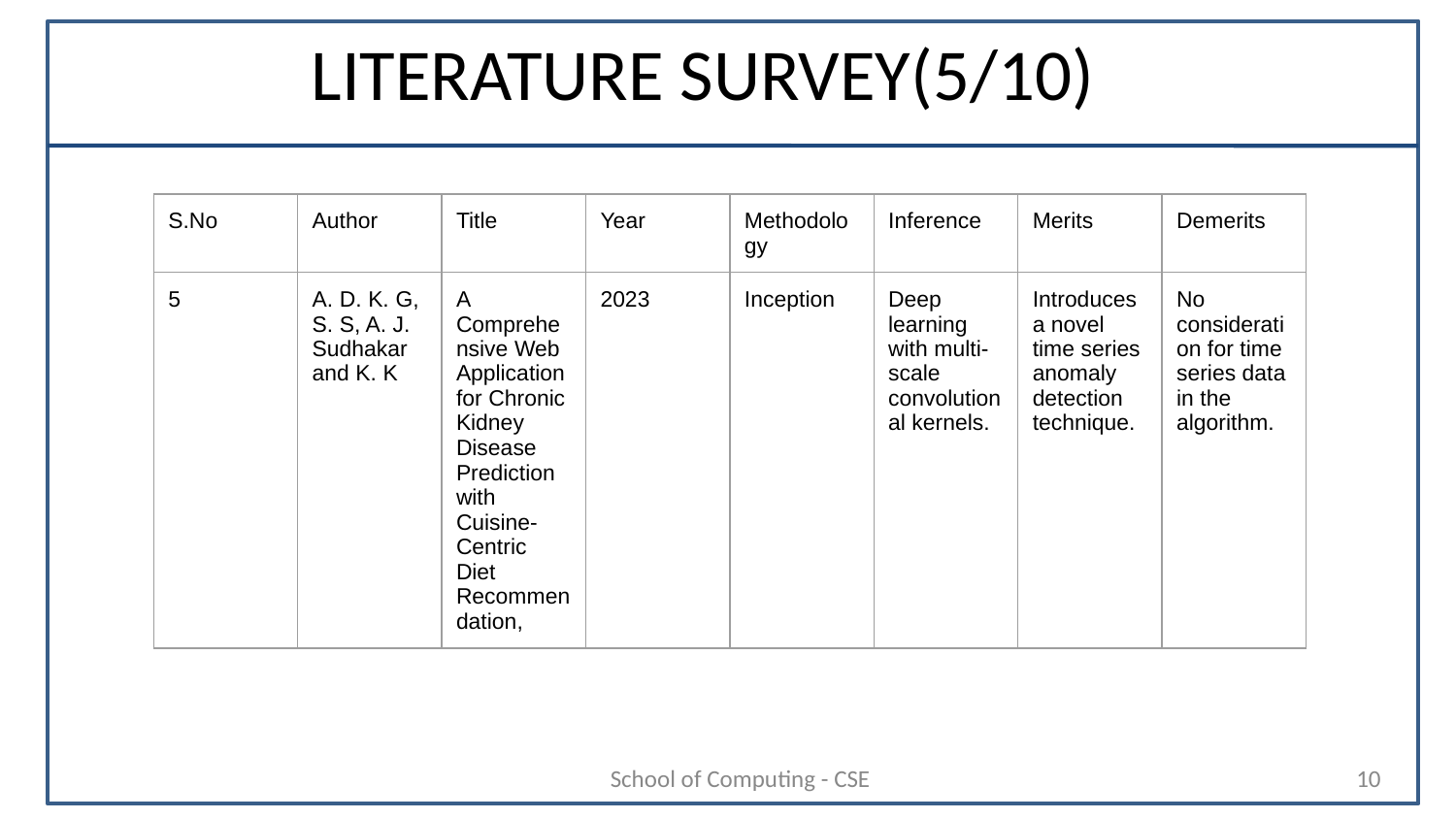

# LITERATURE SURVEY(5/10)
| S.No | Author | Title | Year | Methodology | Inference | Merits | Demerits |
| --- | --- | --- | --- | --- | --- | --- | --- |
| 5 | A. D. K. G, S. S, A. J. Sudhakar and K. K | A Comprehensive Web Application for Chronic Kidney Disease Prediction with Cuisine-Centric Diet Recommendation, | 2023 | Inception | Deep learning with multi-scale convolutional kernels. | Introduces a novel time series anomaly detection technique. | No consideration for time series data in the algorithm. |

School of Computing - CSE
10